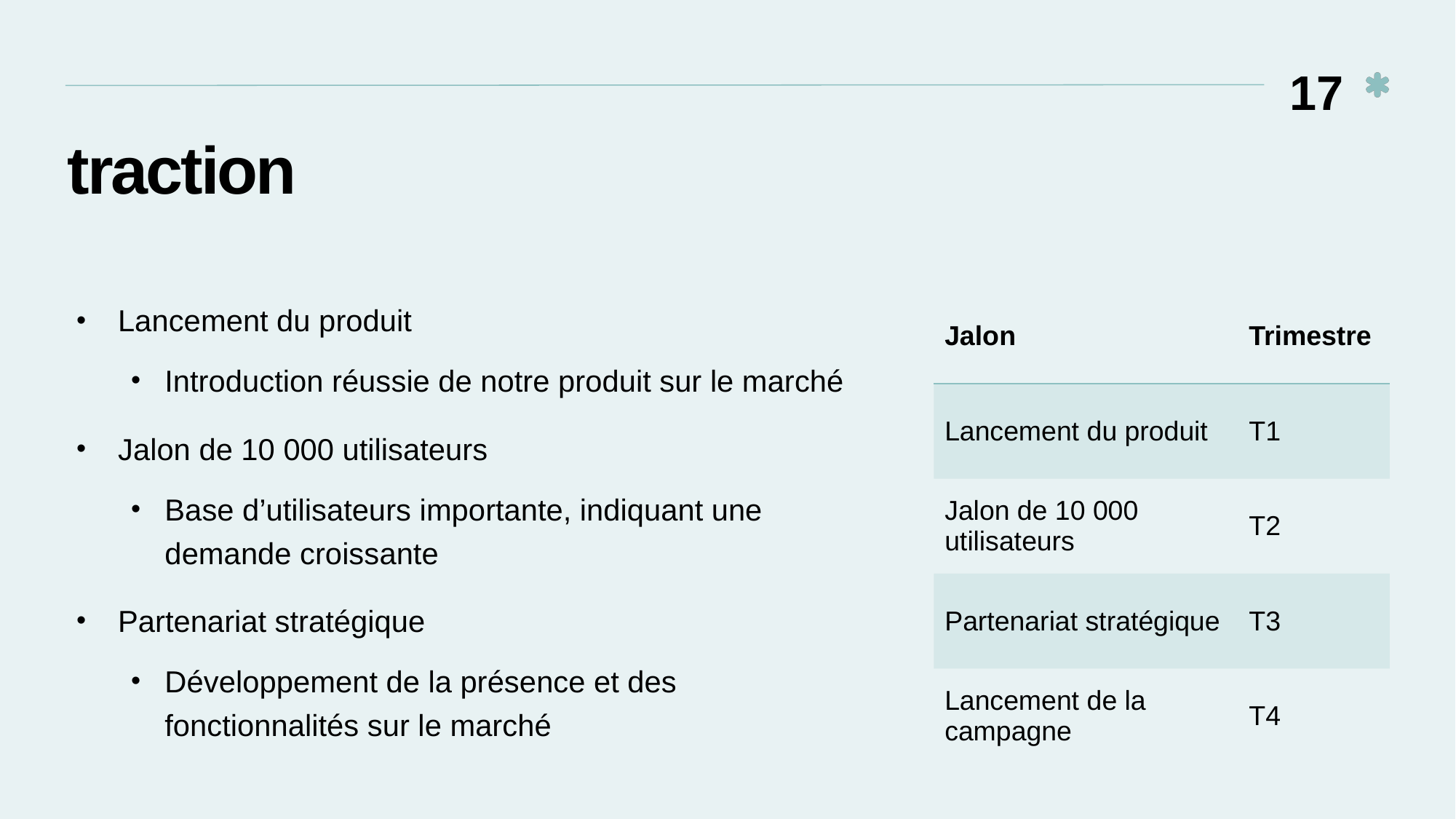

17
# traction
| Jalon | Trimestre |
| --- | --- |
| Lancement du produit | T1 |
| Jalon de 10 000 utilisateurs | T2 |
| Partenariat stratégique | T3 |
| Lancement de la campagne | T4 |
Lancement du produit
Introduction réussie de notre produit sur le marché
Jalon de 10 000 utilisateurs
Base d’utilisateurs importante, indiquant une demande croissante
Partenariat stratégique
Développement de la présence et des fonctionnalités sur le marché